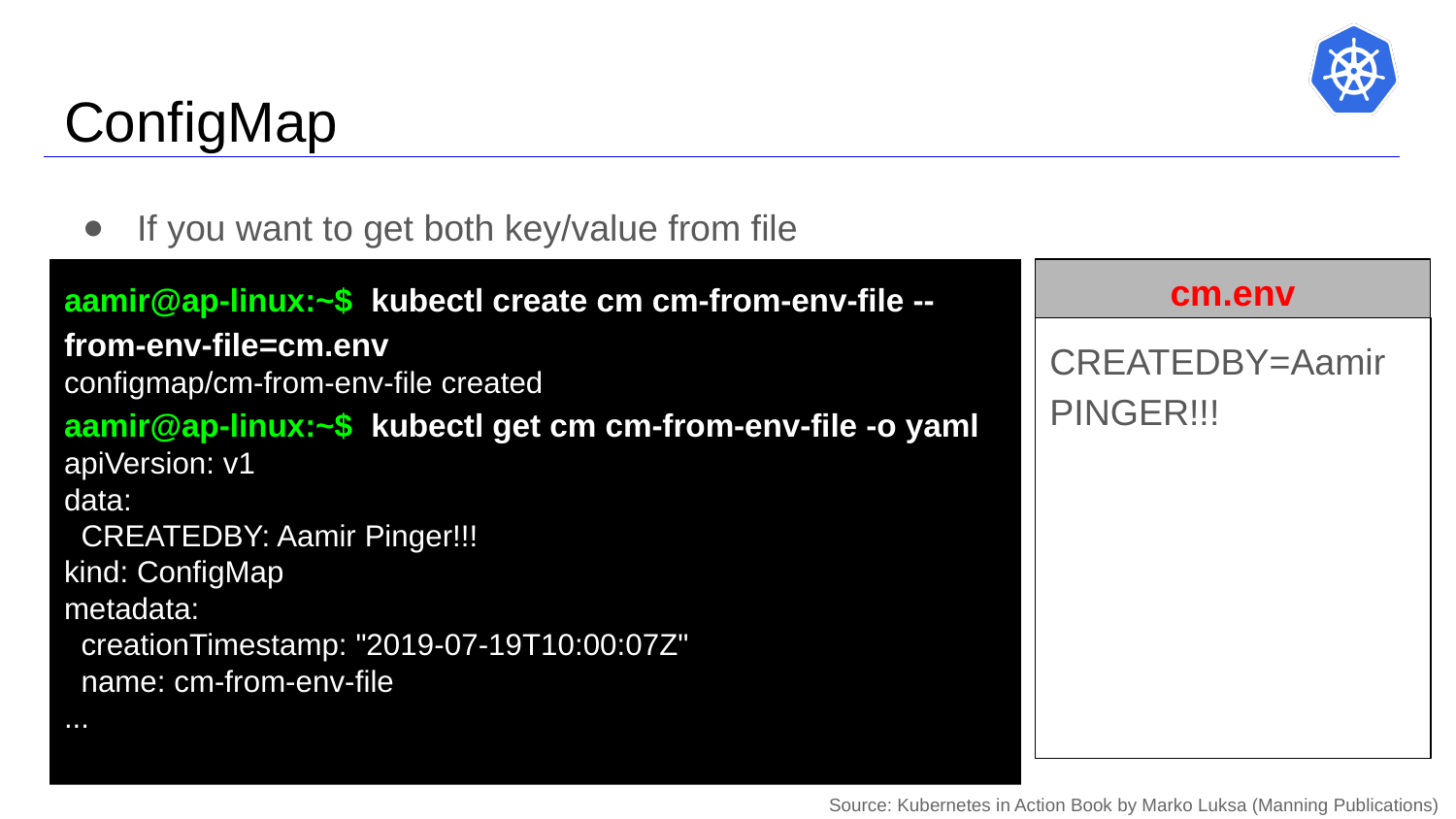

# ConfigMap
If you want to get both key/value from file
aamir@ap-linux:~$  kubectl create cm cm-from-env-file --from-env-file=cm.env
configmap/cm-from-env-file created
aamir@ap-linux:~$  kubectl get cm cm-from-env-file -o yaml
apiVersion: v1
data:
  CREATEDBY: Aamir Pinger!!!
kind: ConfigMap
metadata:
  creationTimestamp: "2019-07-19T10:00:07Z"
  name: cm-from-env-file
...
cm.env
CREATEDBY=Aamir PINGER!!!